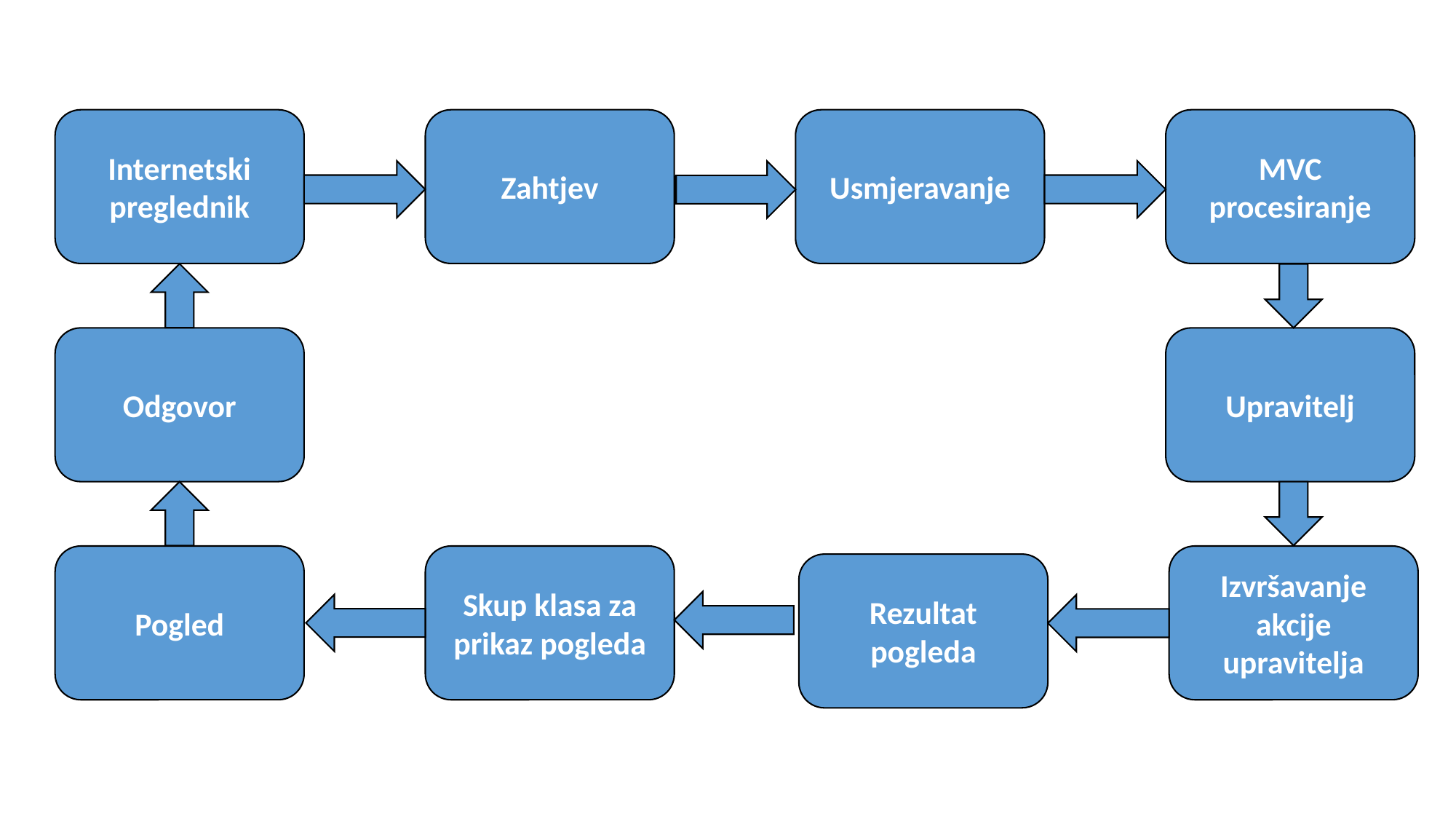

Internetski preglednik
Zahtjev
Usmjeravanje
MVC procesiranje

Odgovor
Upravitelj

Izvršavanje akcije upravitelja
Pogled
Skup klasa za prikaz pogleda
Rezultat pogleda